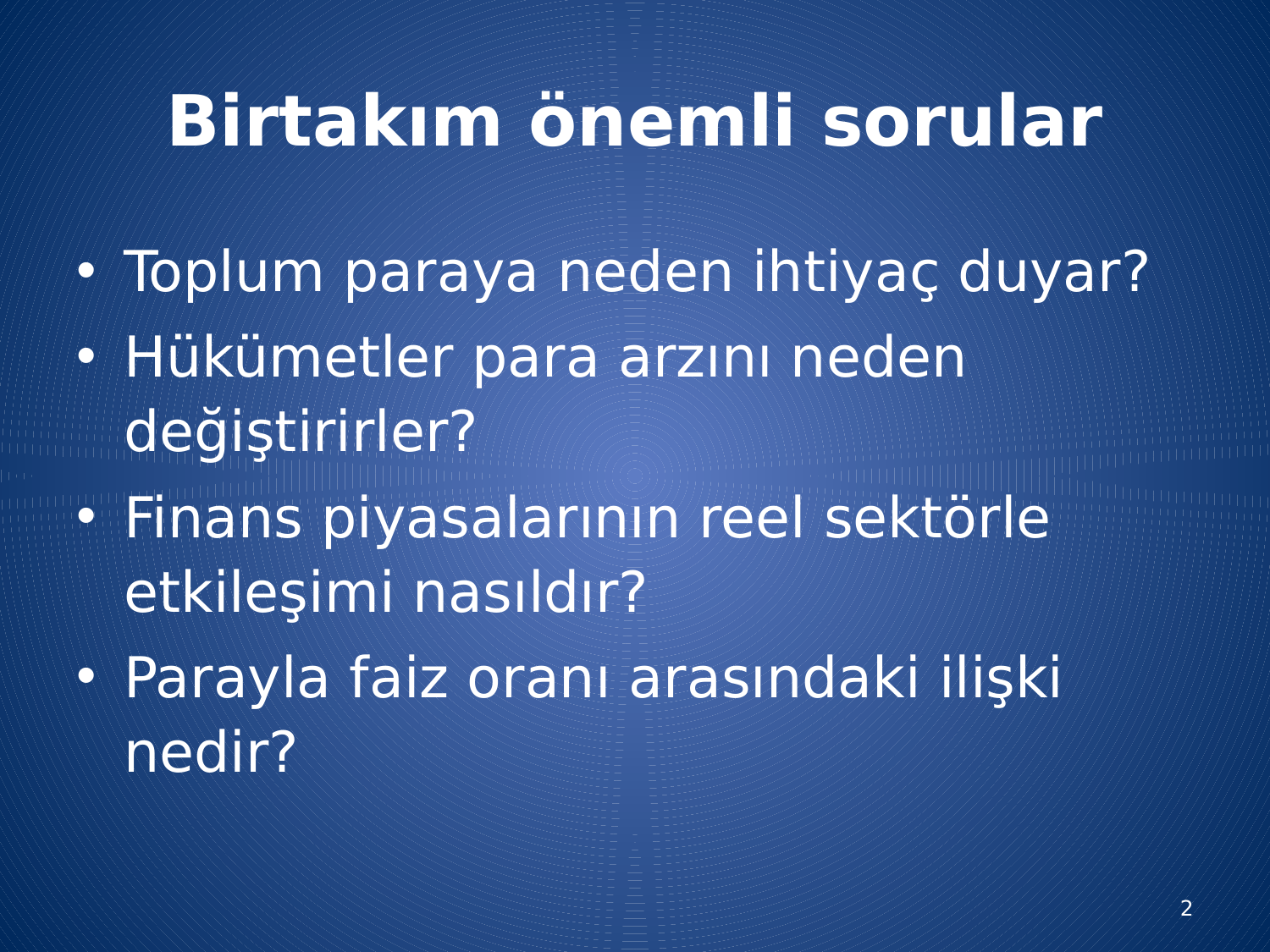

# Birtakım önemli sorular
Toplum paraya neden ihtiyaç duyar?
Hükümetler para arzını neden değiştirirler?
Finans piyasalarının reel sektörle etkileşimi nasıldır?
Parayla faiz oranı arasındaki ilişki nedir?
2